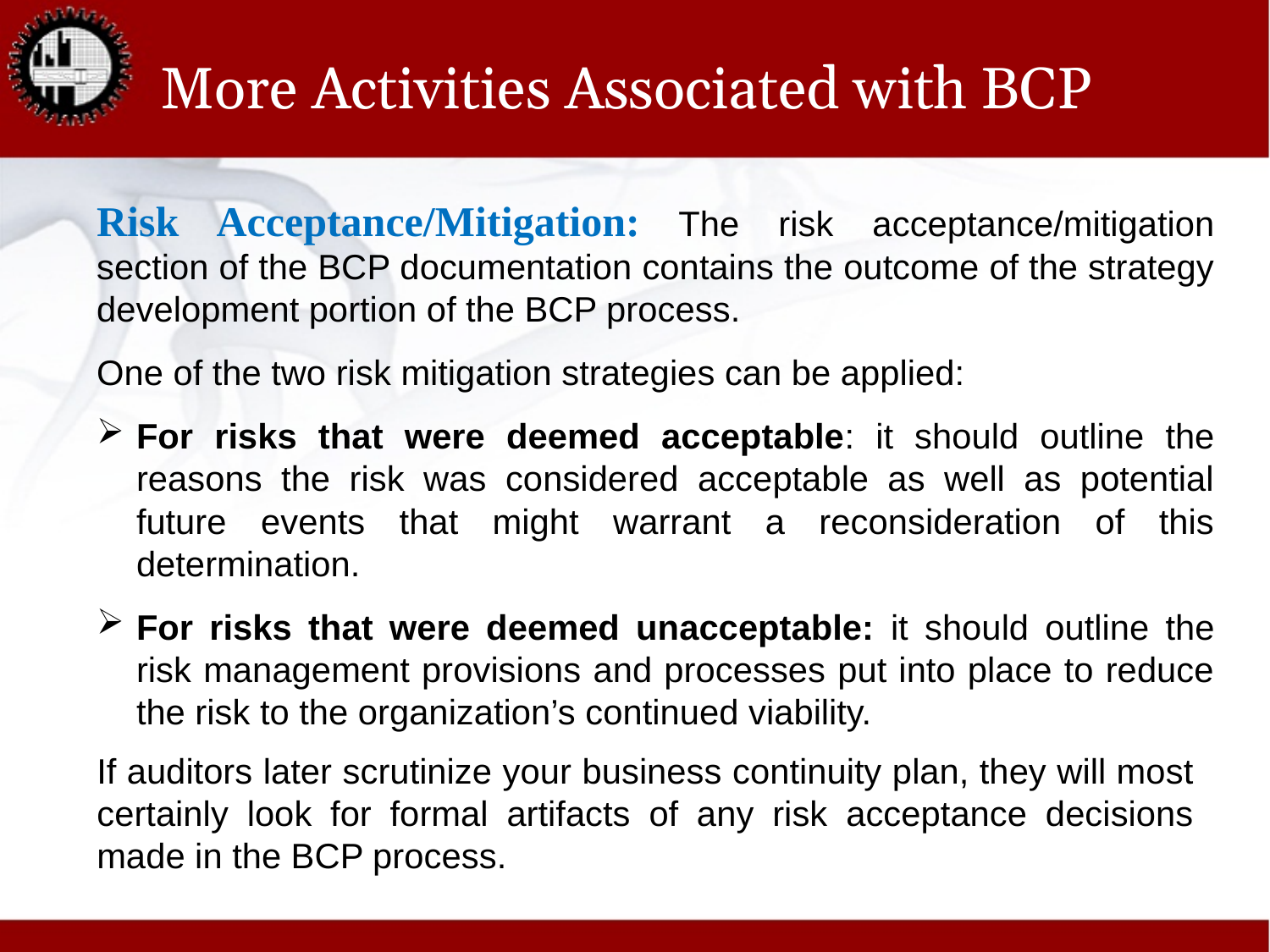

# More Activities Associated with BCP
Risk Acceptance/Mitigation: The risk acceptance/mitigation section of the BCP documentation contains the outcome of the strategy development portion of the BCP process.
One of the two risk mitigation strategies can be applied:
For risks that were deemed acceptable: it should outline the reasons the risk was considered acceptable as well as potential future events that might warrant a reconsideration of this determination.
For risks that were deemed unacceptable: it should outline the risk management provisions and processes put into place to reduce the risk to the organization’s continued viability.

If auditors later scrutinize your business continuity plan, they will most certainly look for formal artifacts of any risk acceptance decisions made in the BCP process.